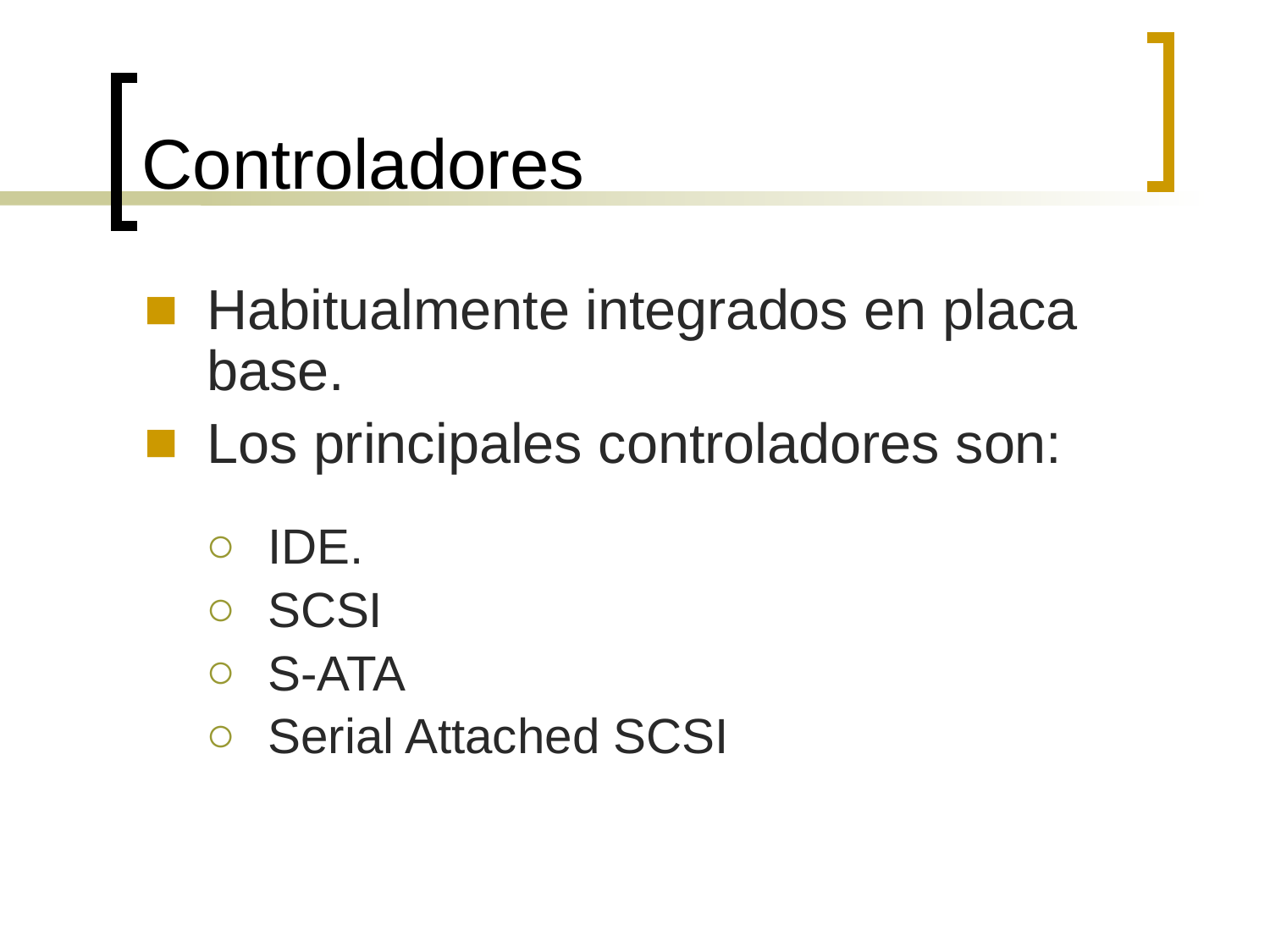

# Controladores
Habitualmente integrados en placa base.
Los principales controladores son:

IDE.
SCSI
S-ATA
Serial Attached SCSI